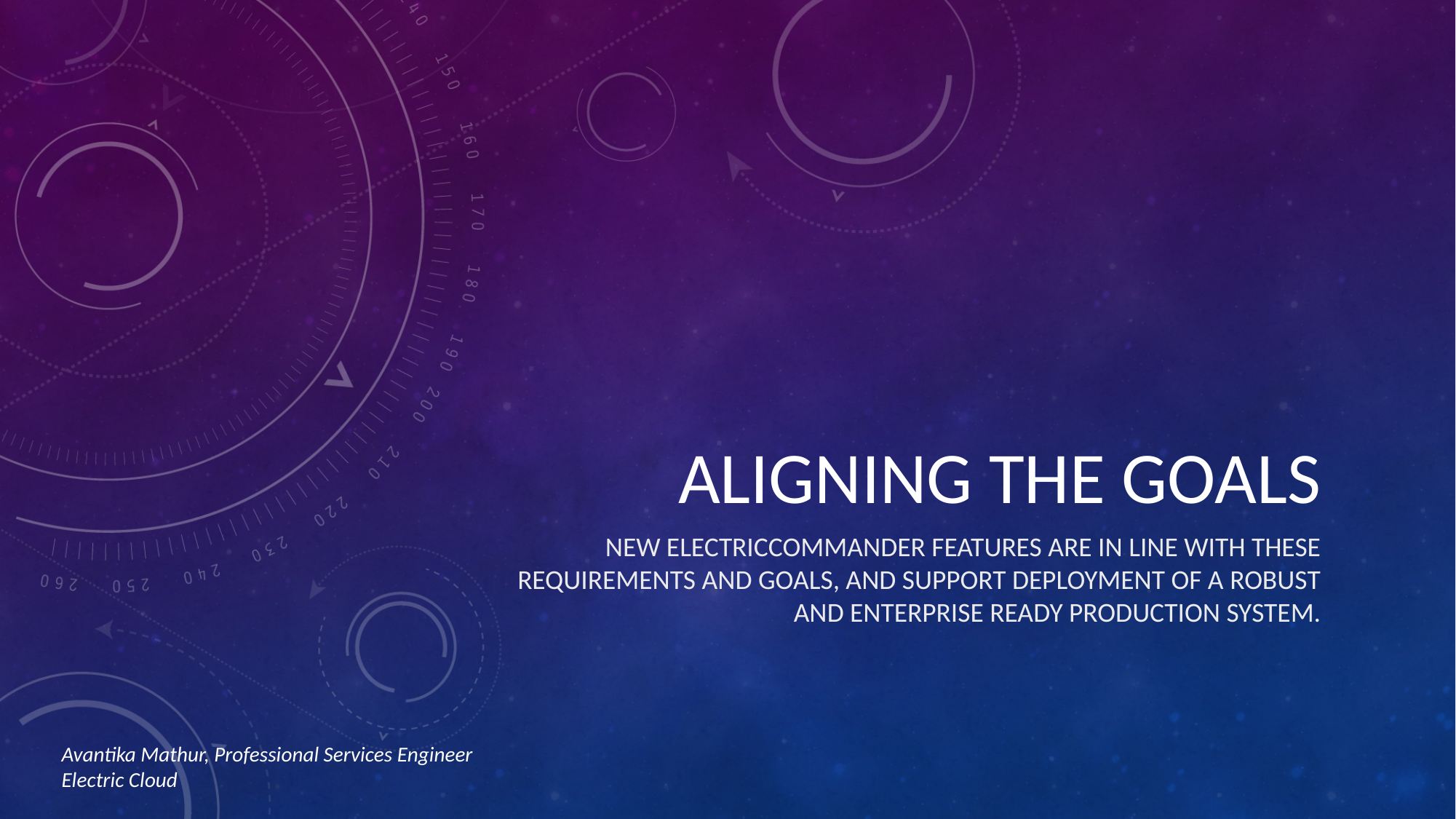

# Aligning the goals
new ElectricCommander features are in line with these requirements and goals, and support deployment of a robust and enterprise ready production system.

Avantika Mathur, Professional Services Engineer
Electric Cloud